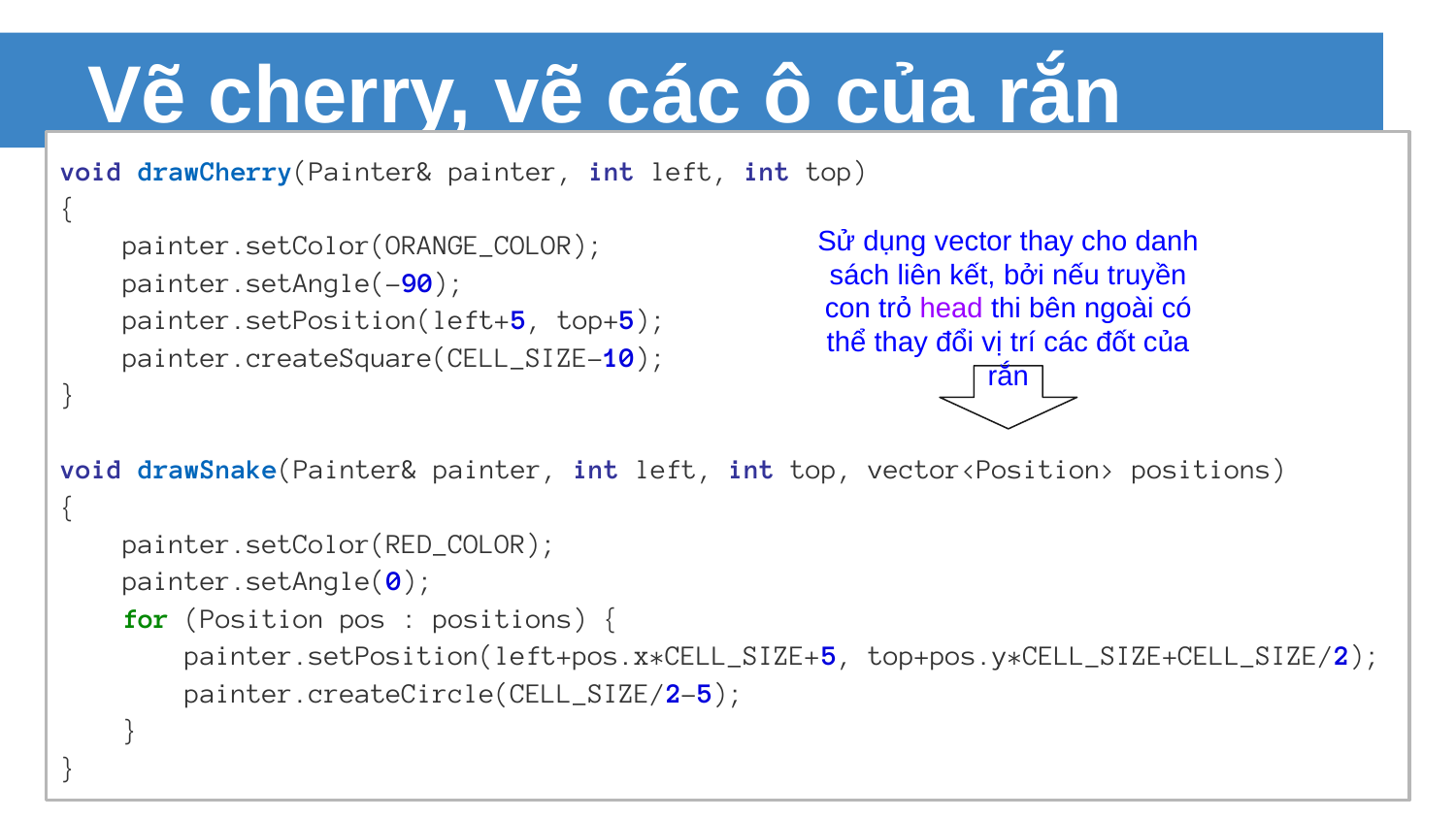

# Vẽ cherry, vẽ các ô của rắn
void drawCherry(Painter& painter, int left, int top)
{
    painter.setColor(ORANGE_COLOR);
    painter.setAngle(-90);
    painter.setPosition(left+5, top+5);
    painter.createSquare(CELL_SIZE-10);
}
void drawSnake(Painter& painter, int left, int top, vector<Position> positions)
{
    painter.setColor(RED_COLOR);
    painter.setAngle(0);
    for (Position pos : positions) {
        painter.setPosition(left+pos.x*CELL_SIZE+5, top+pos.y*CELL_SIZE+CELL_SIZE/2);
        painter.createCircle(CELL_SIZE/2-5);
    }
}

Sử dụng vector thay cho danh sách liên kết, bởi nếu truyền con trỏ head thi bên ngoài có thể thay đổi vị trí các đốt của rắn